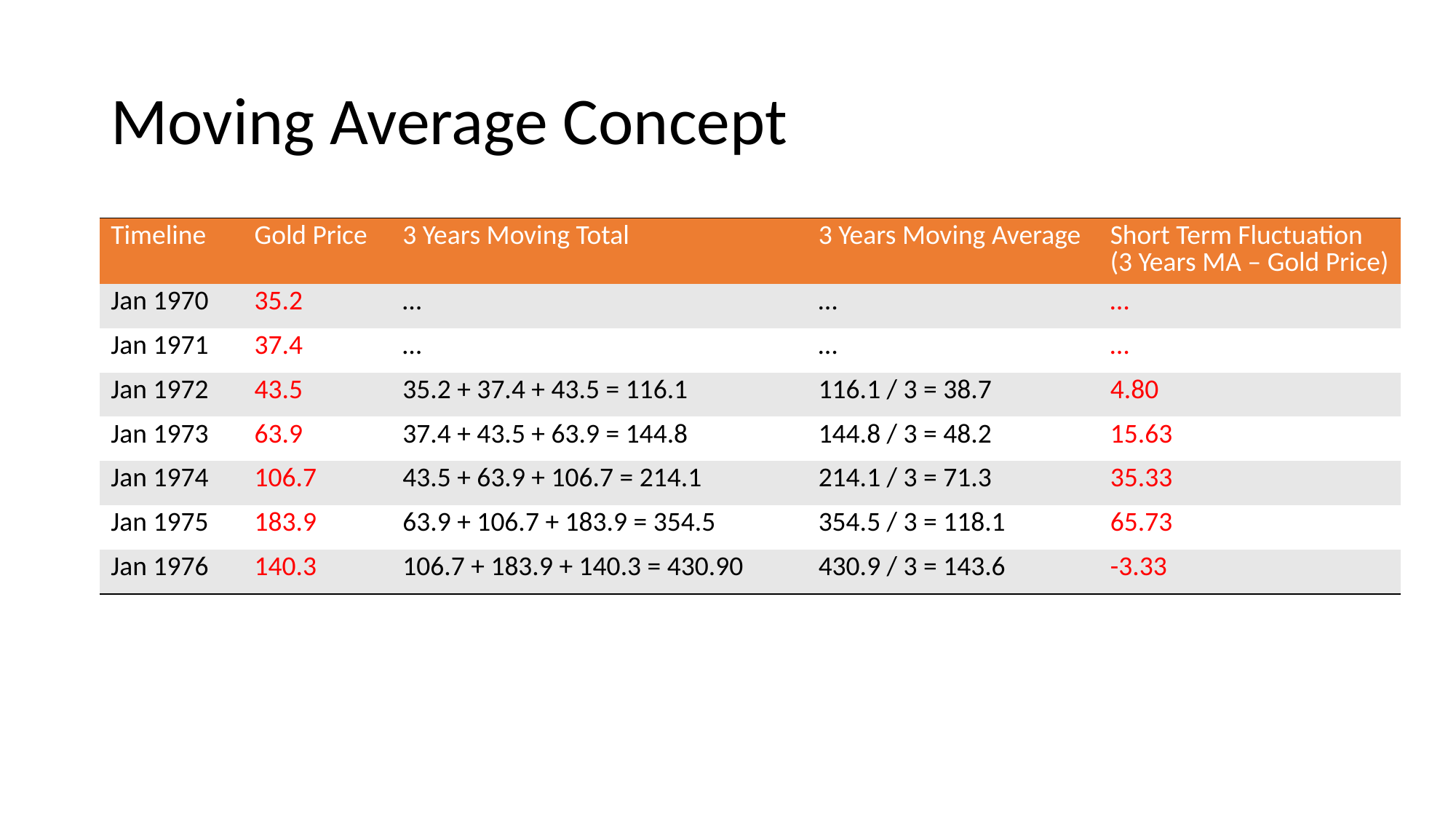

# Moving Average Concept
| Timeline | Gold Price | 3 Years Moving Total | 3 Years Moving Average | Short Term Fluctuation (3 Years MA – Gold Price) |
| --- | --- | --- | --- | --- |
| Jan 1970 | 35.2 | … | … | … |
| Jan 1971 | 37.4 | … | … | … |
| Jan 1972 | 43.5 | 35.2 + 37.4 + 43.5 = 116.1 | 116.1 / 3 = 38.7 | 4.80 |
| Jan 1973 | 63.9 | 37.4 + 43.5 + 63.9 = 144.8 | 144.8 / 3 = 48.2 | 15.63 |
| Jan 1974 | 106.7 | 43.5 + 63.9 + 106.7 = 214.1 | 214.1 / 3 = 71.3 | 35.33 |
| Jan 1975 | 183.9 | 63.9 + 106.7 + 183.9 = 354.5 | 354.5 / 3 = 118.1 | 65.73 |
| Jan 1976 | 140.3 | 106.7 + 183.9 + 140.3 = 430.90 | 430.9 / 3 = 143.6 | -3.33 |